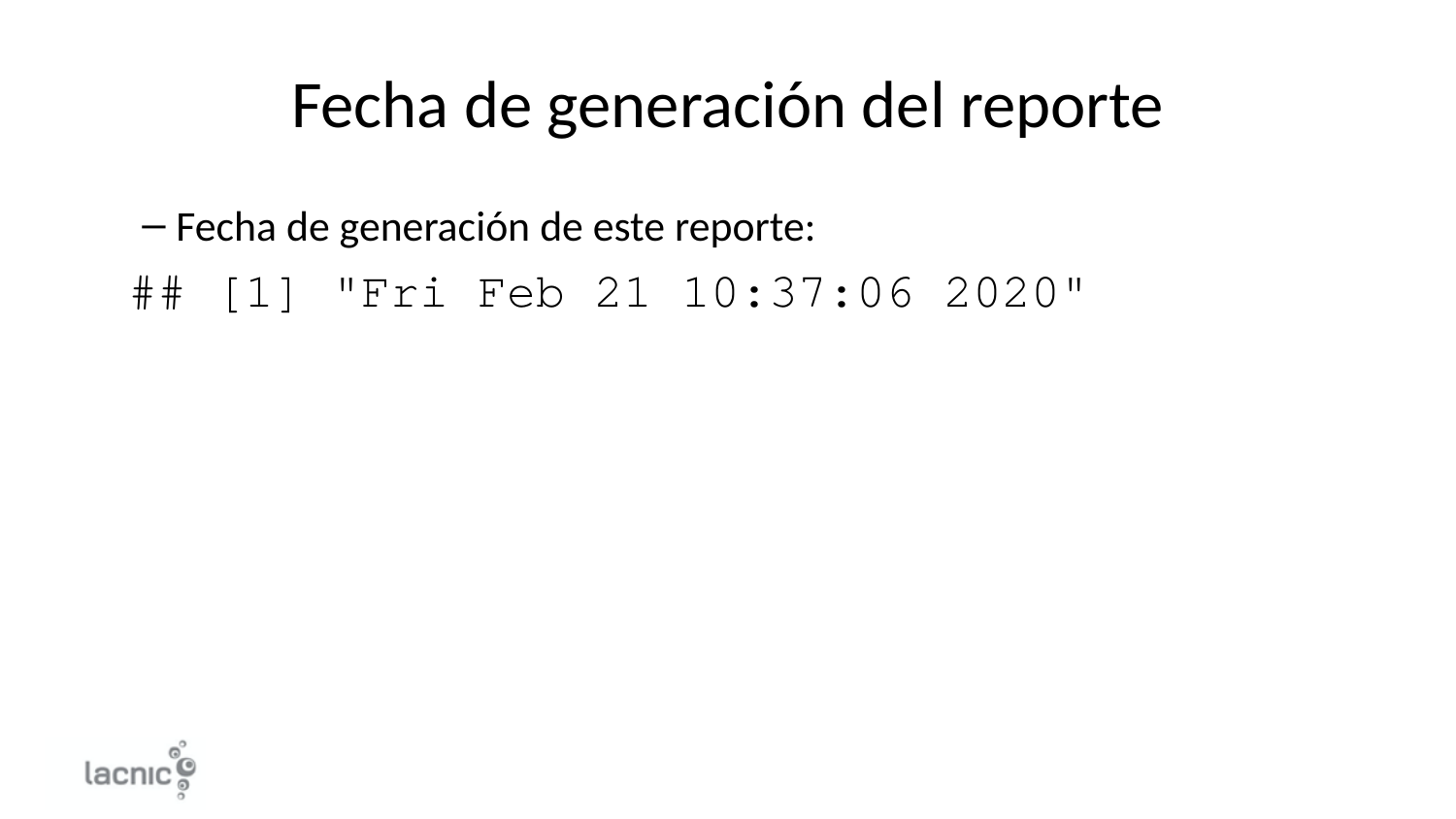

# Fecha de generación del reporte
Fecha de generación de este reporte:
## [1] "Fri Feb 21 10:37:06 2020"